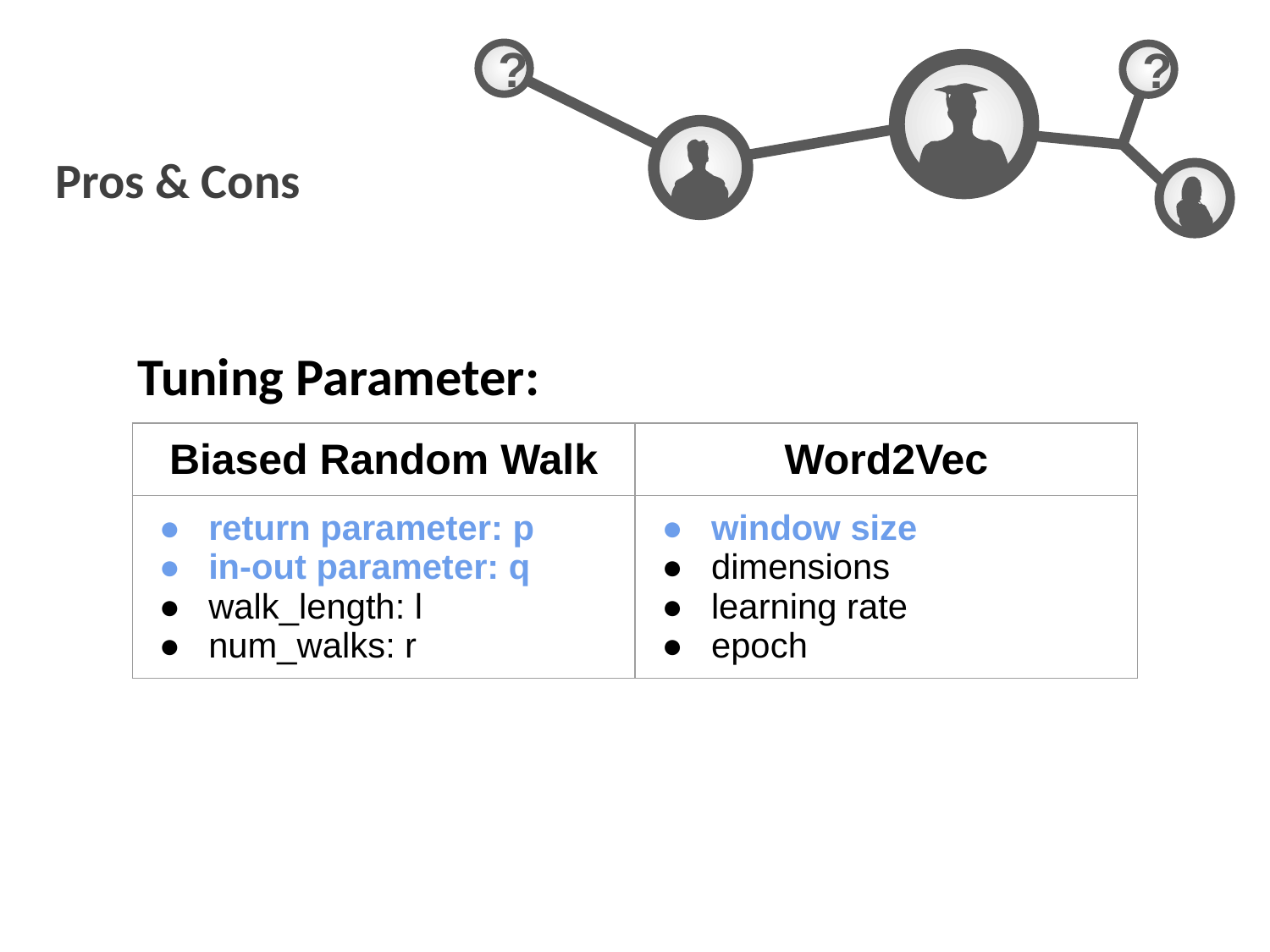

# Pros & Cons
Tuning Parameter:
| Biased Random Walk | Word2Vec |
| --- | --- |
| return parameter: p in-out parameter: q walk\_length: l num\_walks: r | window size dimensions learning rate epoch |